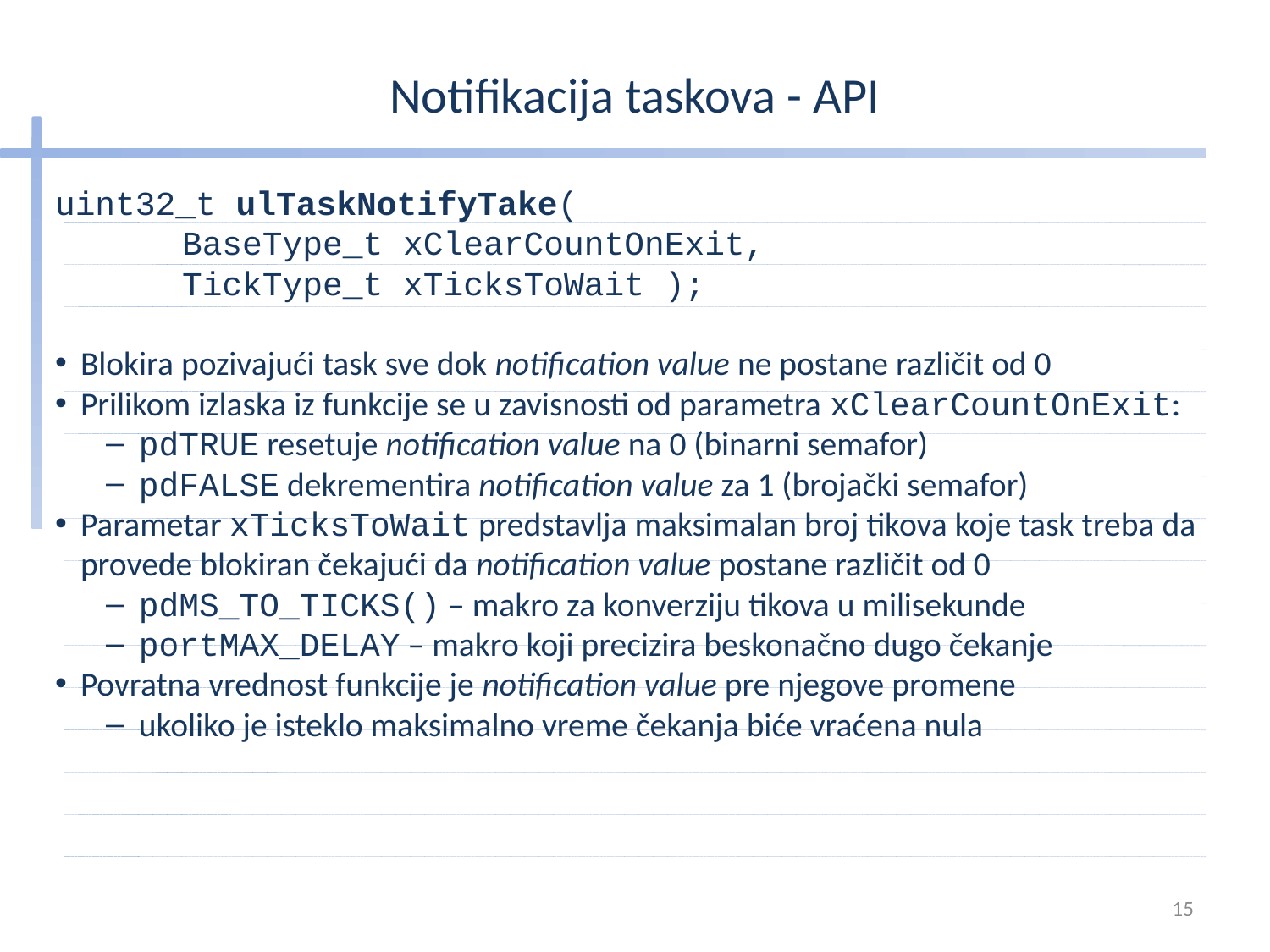

# Notifikacija taskova - API
uint32_t ulTaskNotifyTake(
	BaseType_t xClearCountOnExit,
	TickType_t xTicksToWait );

Blokira pozivajući task sve dok notification value ne postane različit od 0
Prilikom izlaska iz funkcije se u zavisnosti od parametra xClearCountOnExit:
 pdTRUE resetuje notification value na 0 (binarni semafor)
 pdFALSE dekrementira notification value za 1 (brojački semafor)
Parametar xTicksToWait predstavlja maksimalan broj tikova koje task treba da provede blokiran čekajući da notification value postane različit od 0
 pdMS_TO_TICKS() – makro za konverziju tikova u milisekunde
 portMAX_DELAY – makro koji precizira beskonačno dugo čekanje
Povratna vrednost funkcije je notification value pre njegove promene
 ukoliko je isteklo maksimalno vreme čekanja biće vraćena nula
15